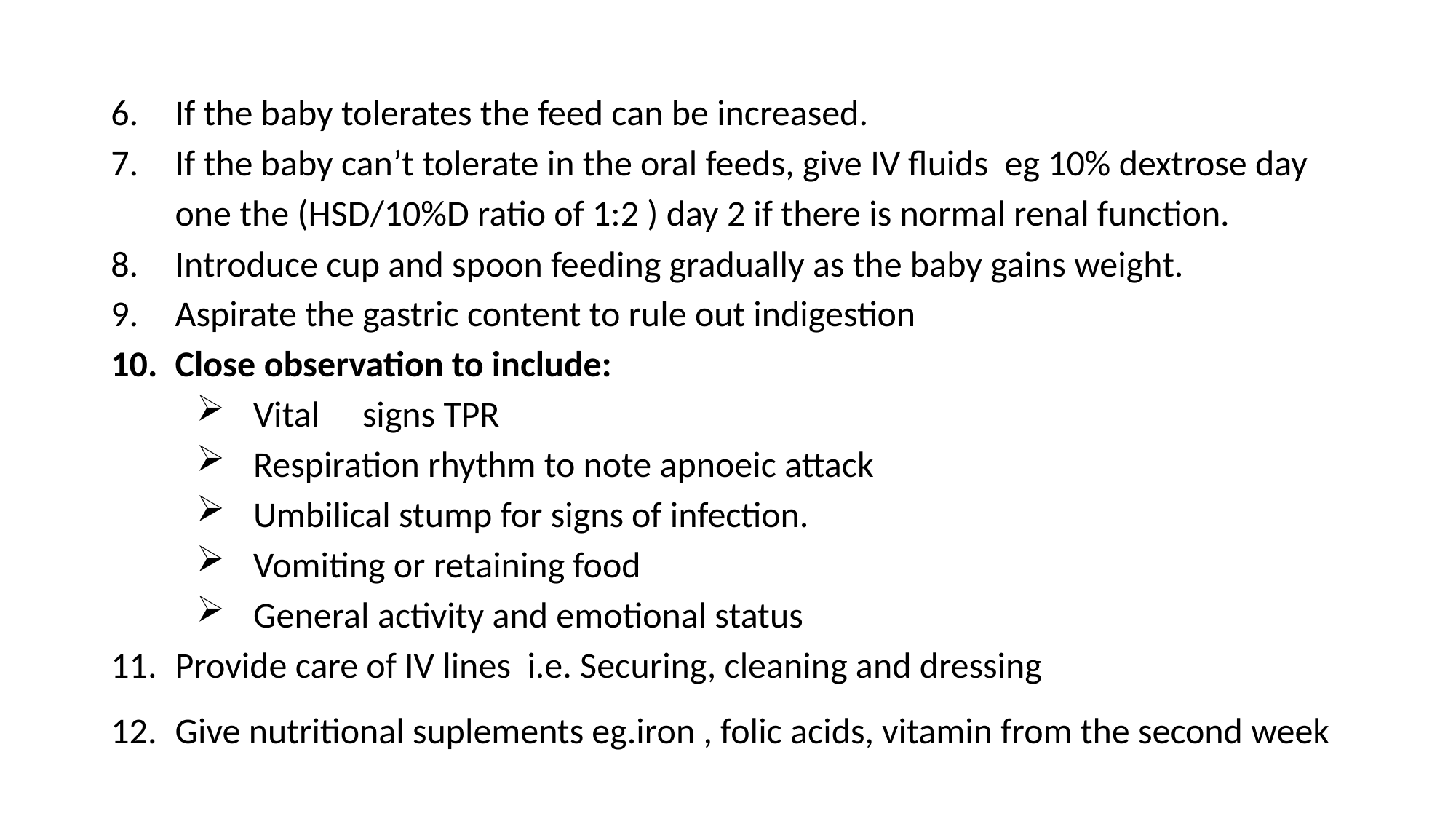

If the baby tolerates the feed can be increased.
If the baby can’t tolerate in the oral feeds, give IV fluids  eg 10% dextrose day one the (HSD/10%D ratio of 1:2 ) day 2 if there is normal renal function.
Introduce cup and spoon feeding gradually as the baby gains weight.
Aspirate the gastric content to rule out indigestion
Close observation to include:
Vital 	signs TPR
Respiration rhythm to note apnoeic attack
Umbilical stump for signs of infection.
Vomiting or retaining food
General activity and emotional status
Provide care of IV lines  i.e. Securing, cleaning and dressing
Give nutritional suplements eg.iron , folic acids, vitamin from the second week